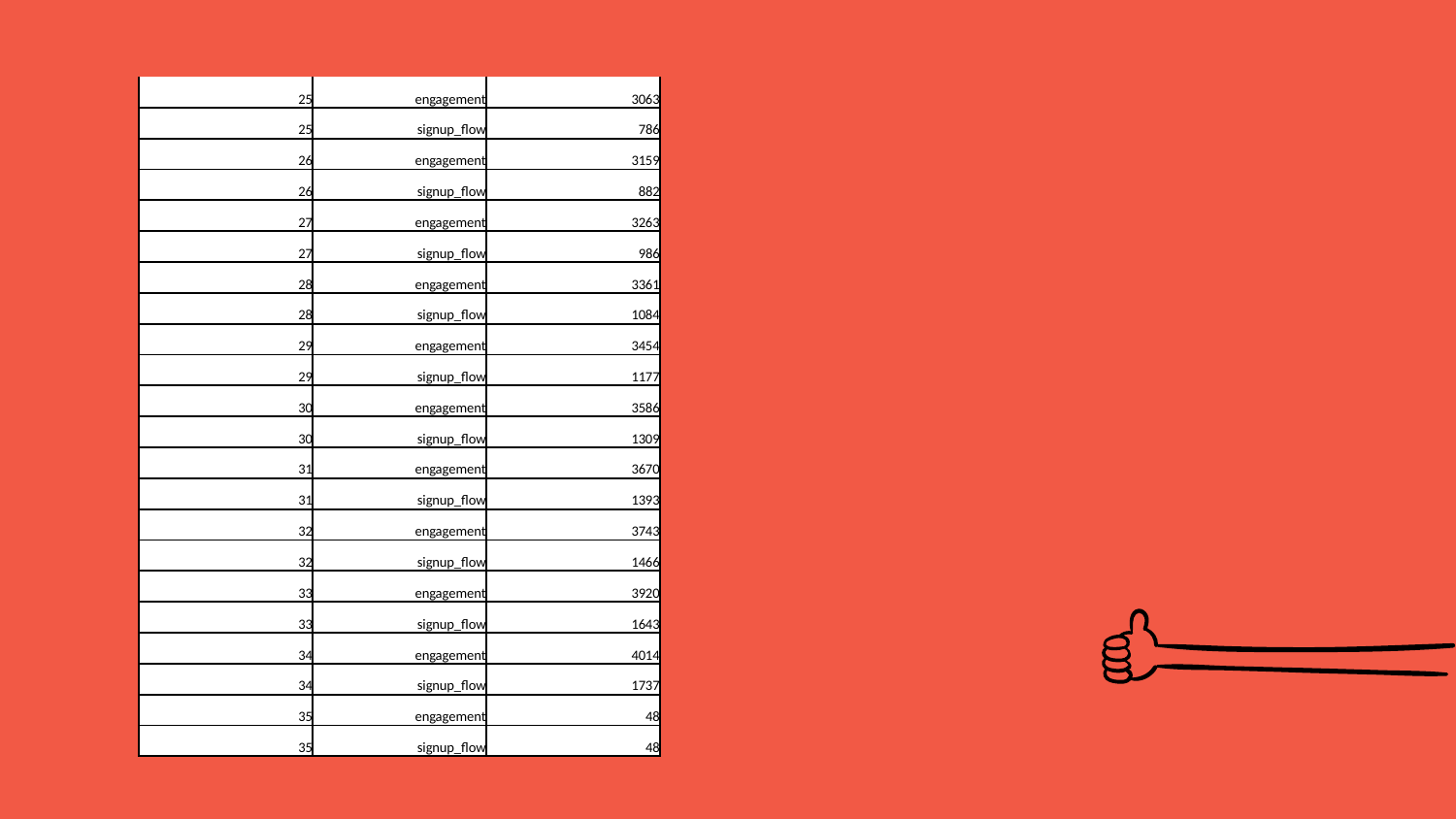

| 25 | engagement | 3063 |
| --- | --- | --- |
| 25 | signup\_flow | 786 |
| 26 | engagement | 3159 |
| 26 | signup\_flow | 882 |
| 27 | engagement | 3263 |
| 27 | signup\_flow | 986 |
| 28 | engagement | 3361 |
| 28 | signup\_flow | 1084 |
| 29 | engagement | 3454 |
| 29 | signup\_flow | 1177 |
| 30 | engagement | 3586 |
| 30 | signup\_flow | 1309 |
| 31 | engagement | 3670 |
| 31 | signup\_flow | 1393 |
| 32 | engagement | 3743 |
| 32 | signup\_flow | 1466 |
| 33 | engagement | 3920 |
| 33 | signup\_flow | 1643 |
| 34 | engagement | 4014 |
| 34 | signup\_flow | 1737 |
| 35 | engagement | 48 |
| 35 | signup\_flow | 48 |